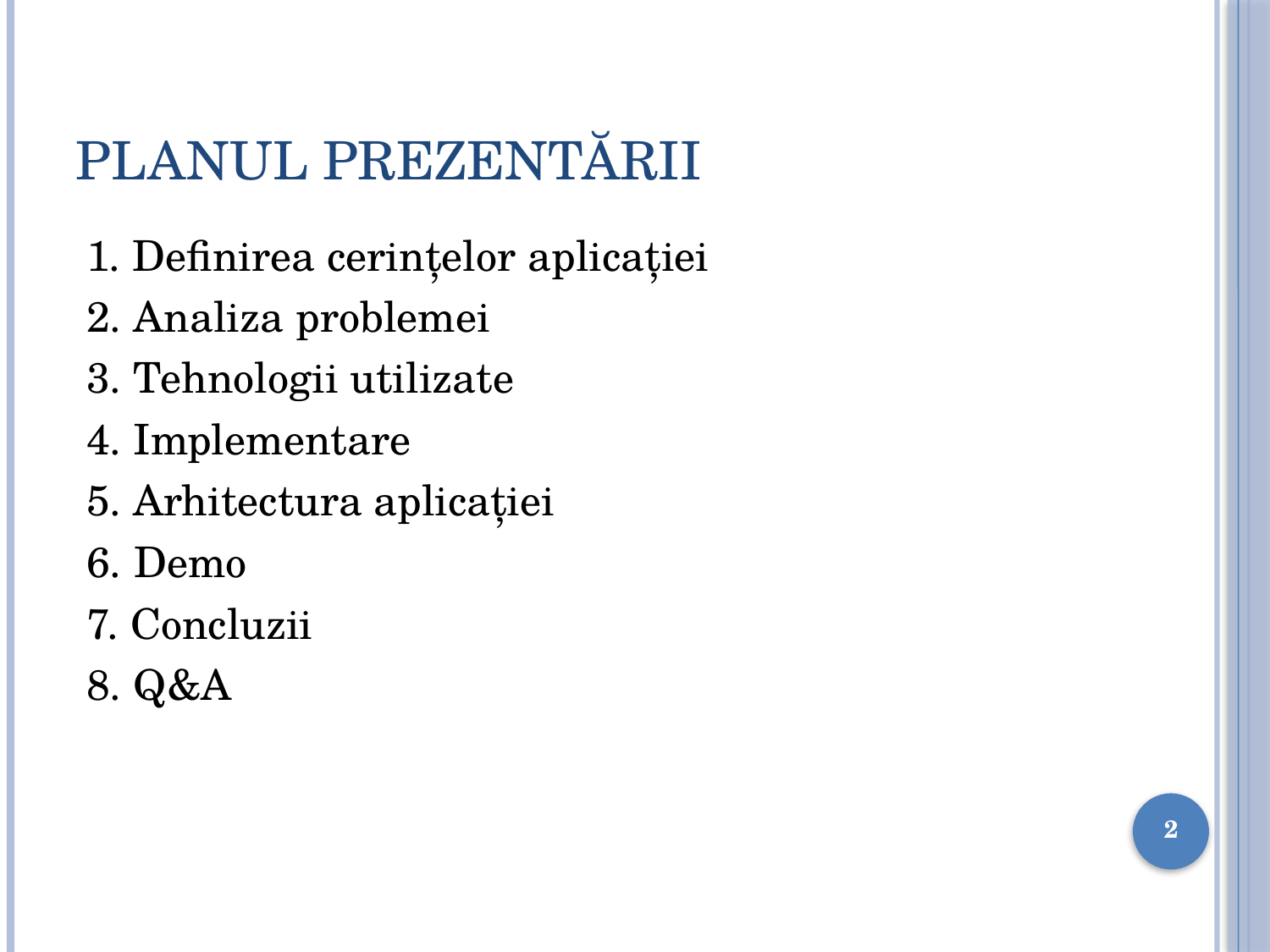

# Planul prezentării
1. Definirea cerinţelor aplicaţiei
2. Analiza problemei
3. Tehnologii utilizate
4. Implementare
5. Arhitectura aplicaţiei
6. Demo
7. Concluzii
8. Q&A
2